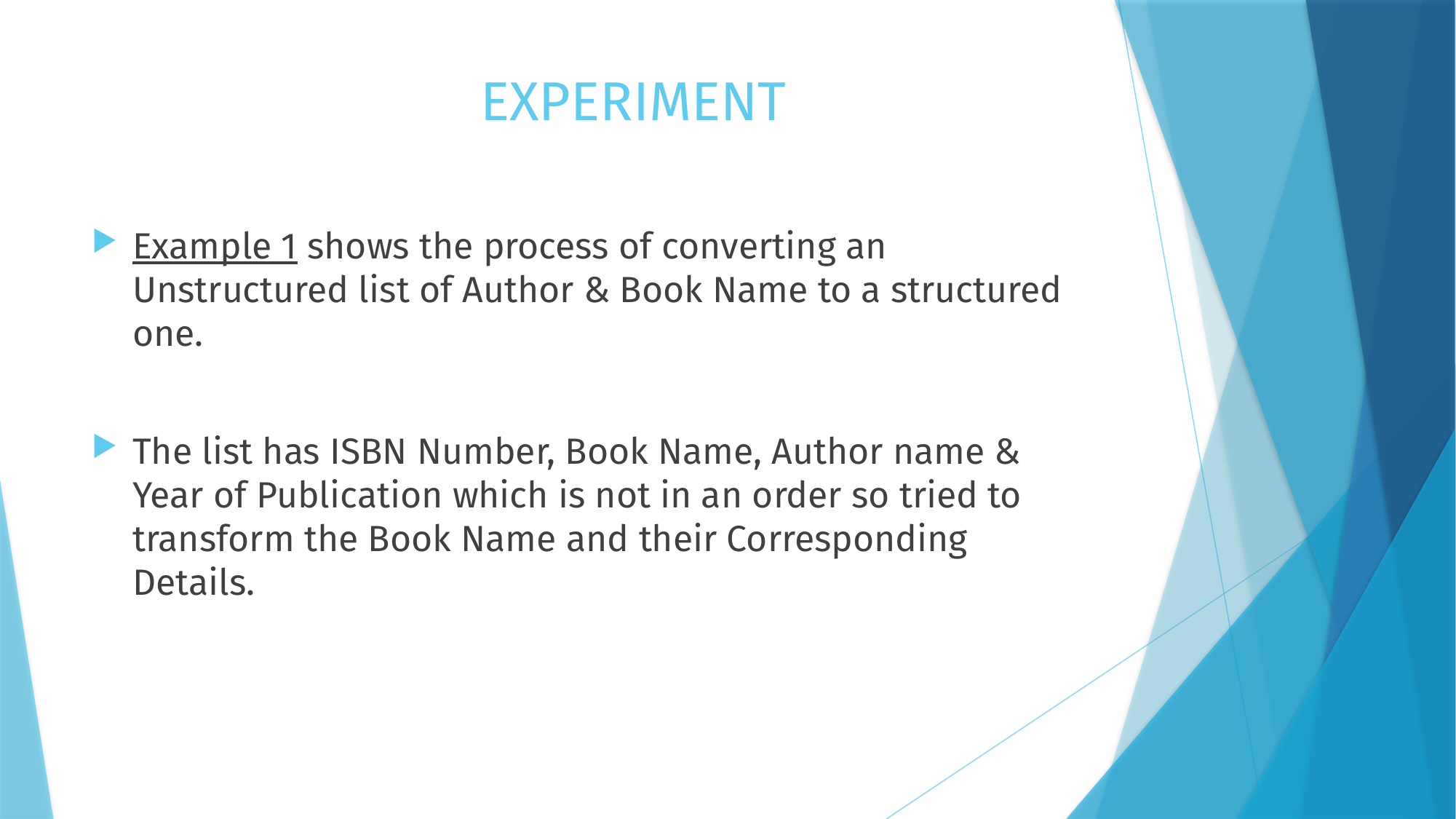

# EXPERIMENT

Example 1 shows the process of converting an Unstructured list of Author & Book Name to a structured one.

The list has ISBN Number, Book Name, Author name & Year of Publication which is not in an order so tried to transform the Book Name and their Corresponding Details.